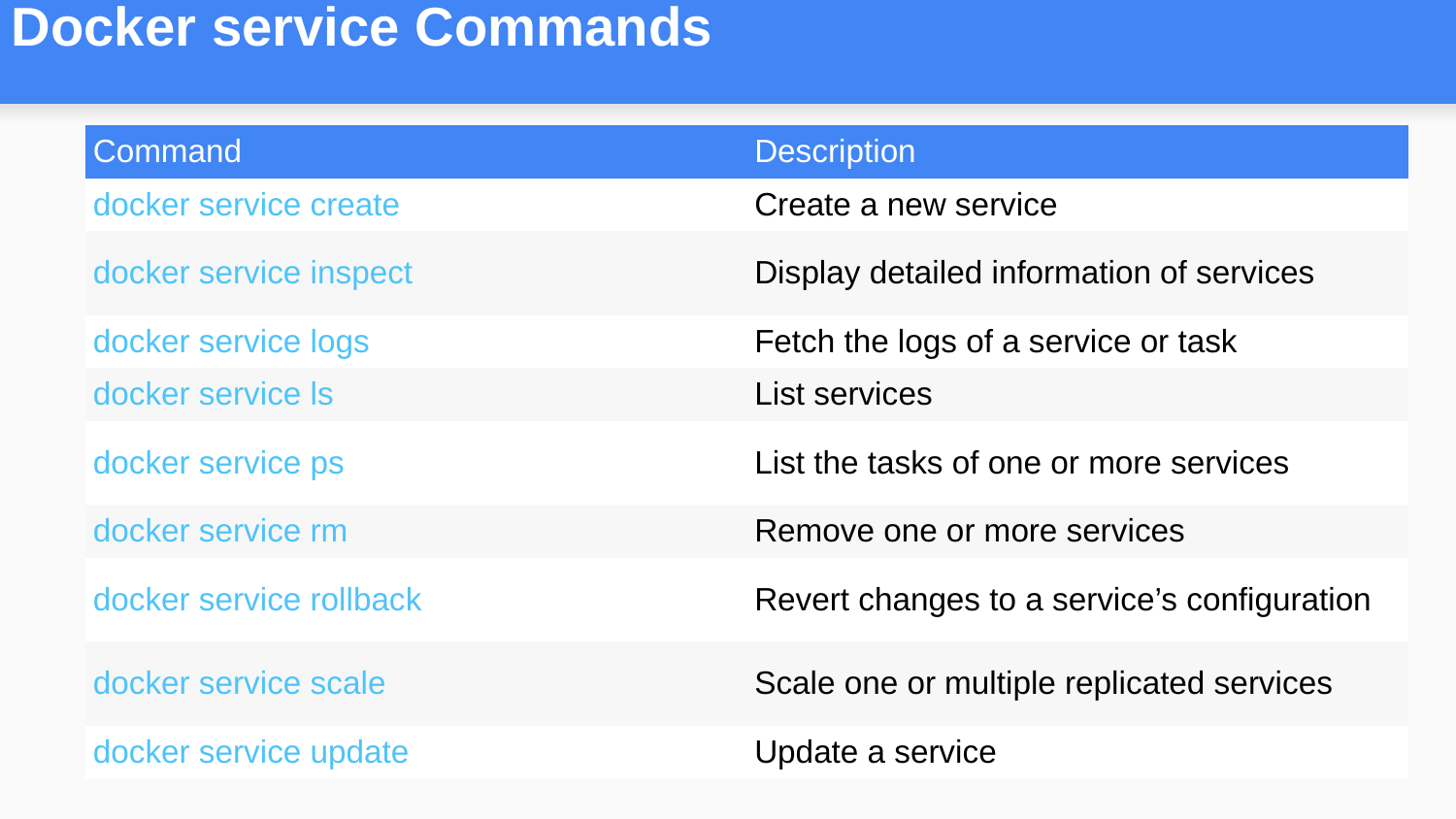

# Docker service Commands

| Command | Description |
| --- | --- |
| docker service create | Create a new service |
| docker service inspect | Display detailed information of services |
| docker service logs | Fetch the logs of a service or task |
| docker service ls | List services |
| docker service ps | List the tasks of one or more services |
| docker service rm | Remove one or more services |
| docker service rollback | Revert changes to a service’s configuration |
| docker service scale | Scale one or multiple replicated services |
| docker service update | Update a service |